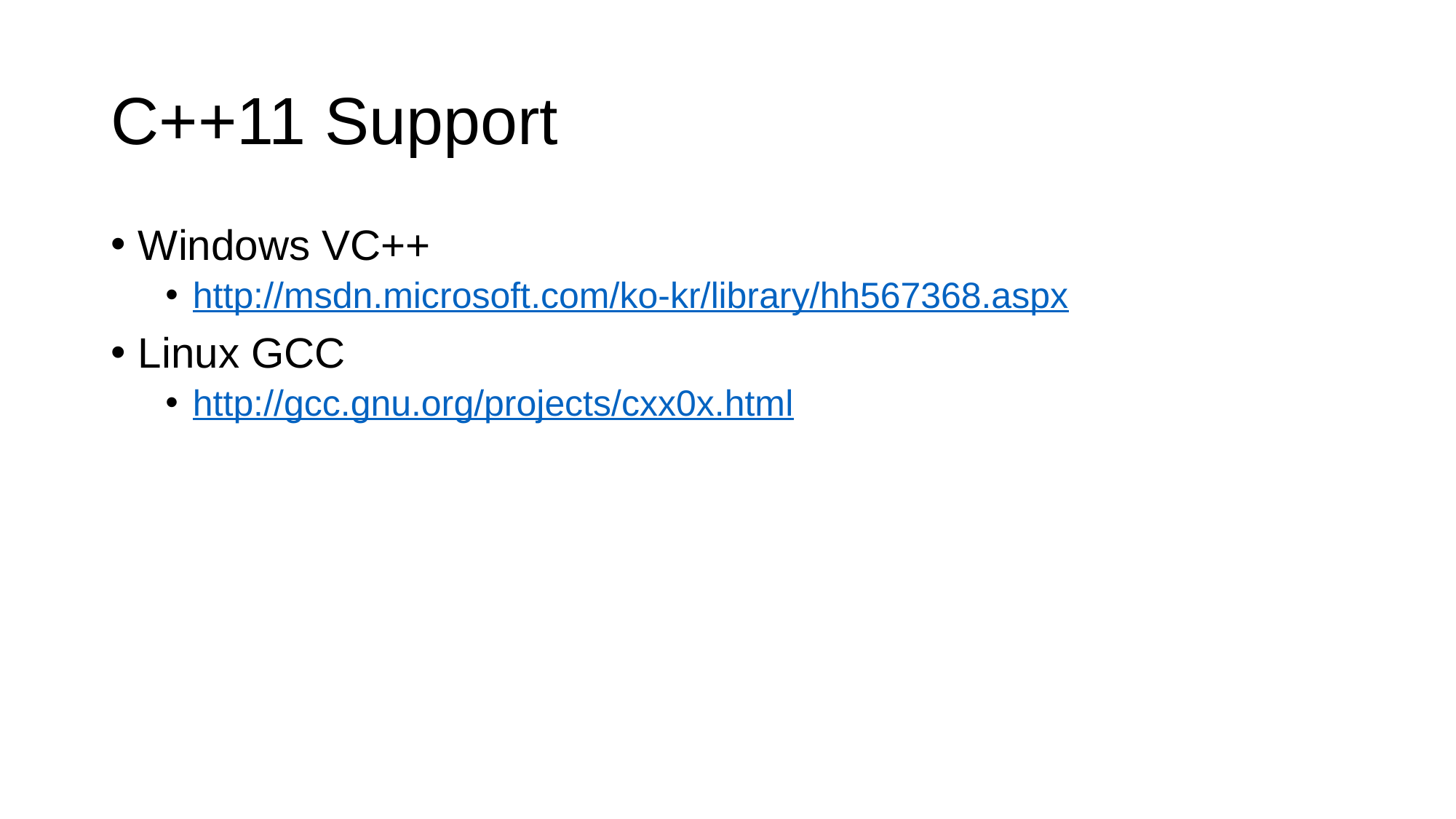

# C++11 Support
Windows VC++
http://msdn.microsoft.com/ko-kr/library/hh567368.aspx
Linux GCC
http://gcc.gnu.org/projects/cxx0x.html